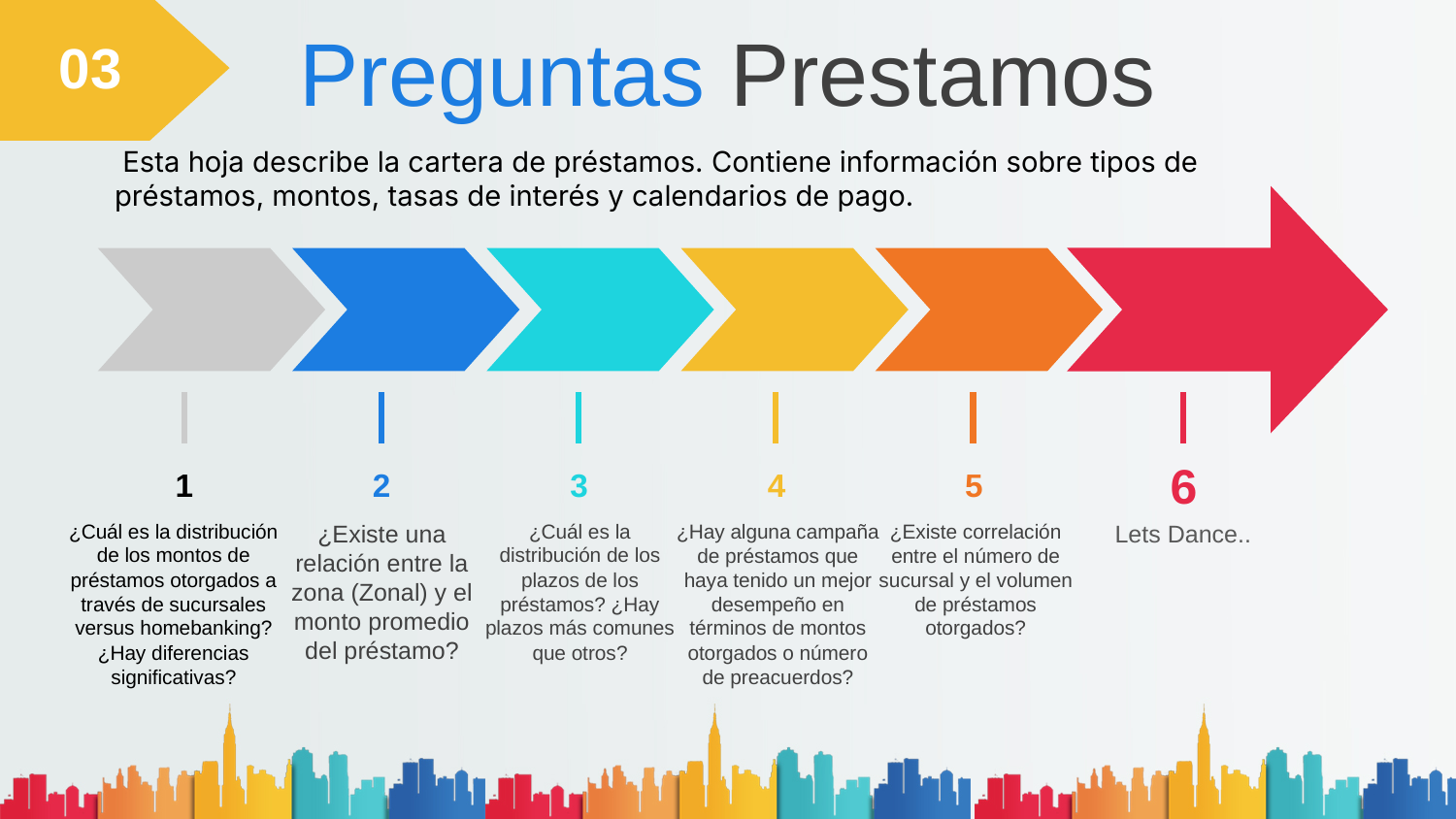

# Preguntas Prestamos

03
 Esta hoja describe la cartera de préstamos. Contiene información sobre tipos de préstamos, montos, tasas de interés y calendarios de pago.

6
1
2
3
4
5
¿Cuál es la distribución de los montos de préstamos otorgados a través de sucursales versus homebanking? ¿Hay diferencias significativas?

¿Existe una relación entre la zona (Zonal) y el monto promedio del préstamo?
¿Cuál es la distribución de los plazos de los préstamos? ¿Hay plazos más comunes que otros?
¿Hay alguna campaña de préstamos que haya tenido un mejor desempeño en términos de montos otorgados o número de preacuerdos?
¿Existe correlación entre el número de sucursal y el volumen de préstamos otorgados?
Lets Dance..